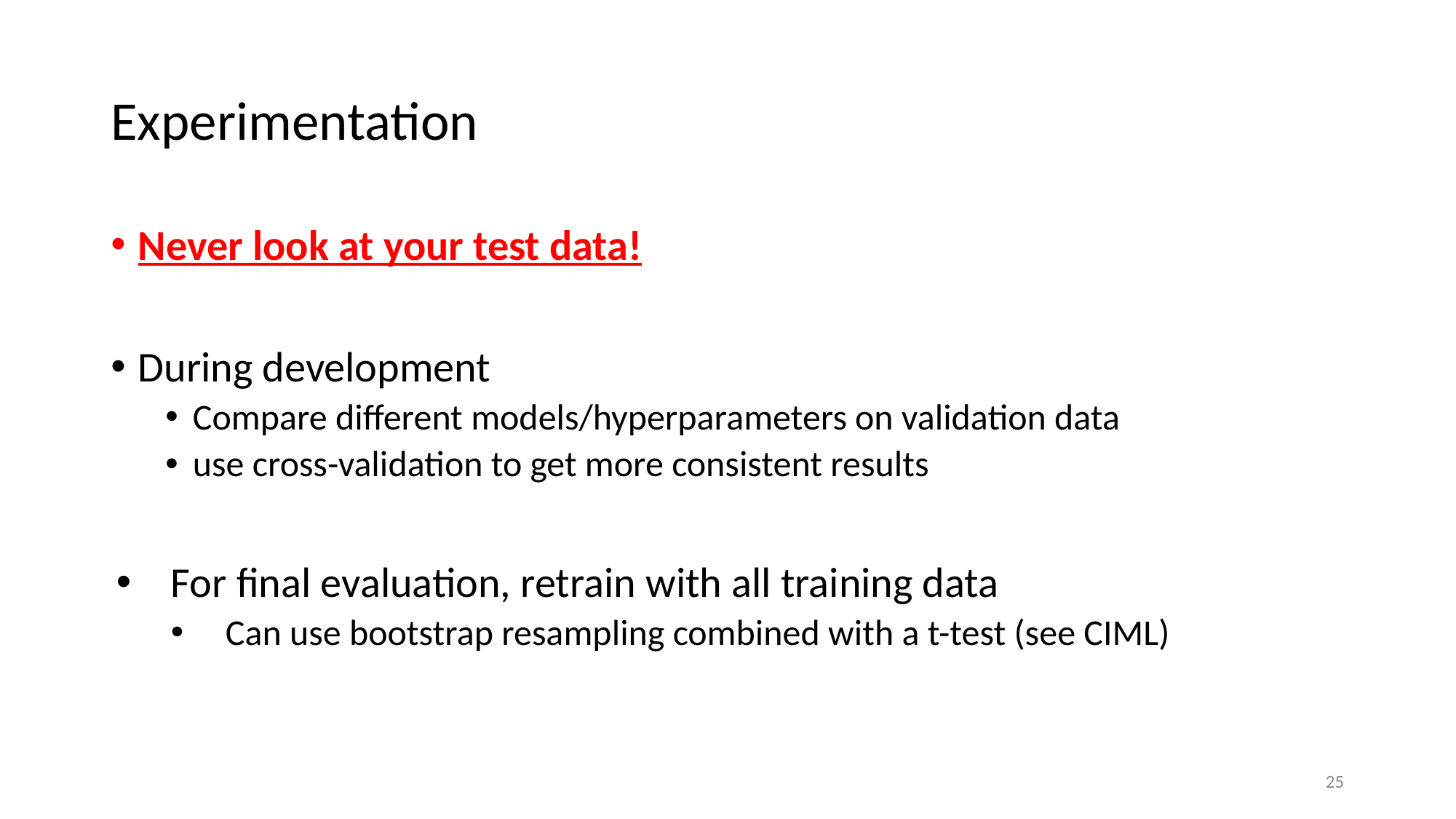

# Experimentation
Never look at your test data!

During development
Compare different models/hyperparameters on validation data
use cross-validation to get more consistent results

For final evaluation, retrain with all training data
Can use bootstrap resampling combined with a t-test (see CIML)
25